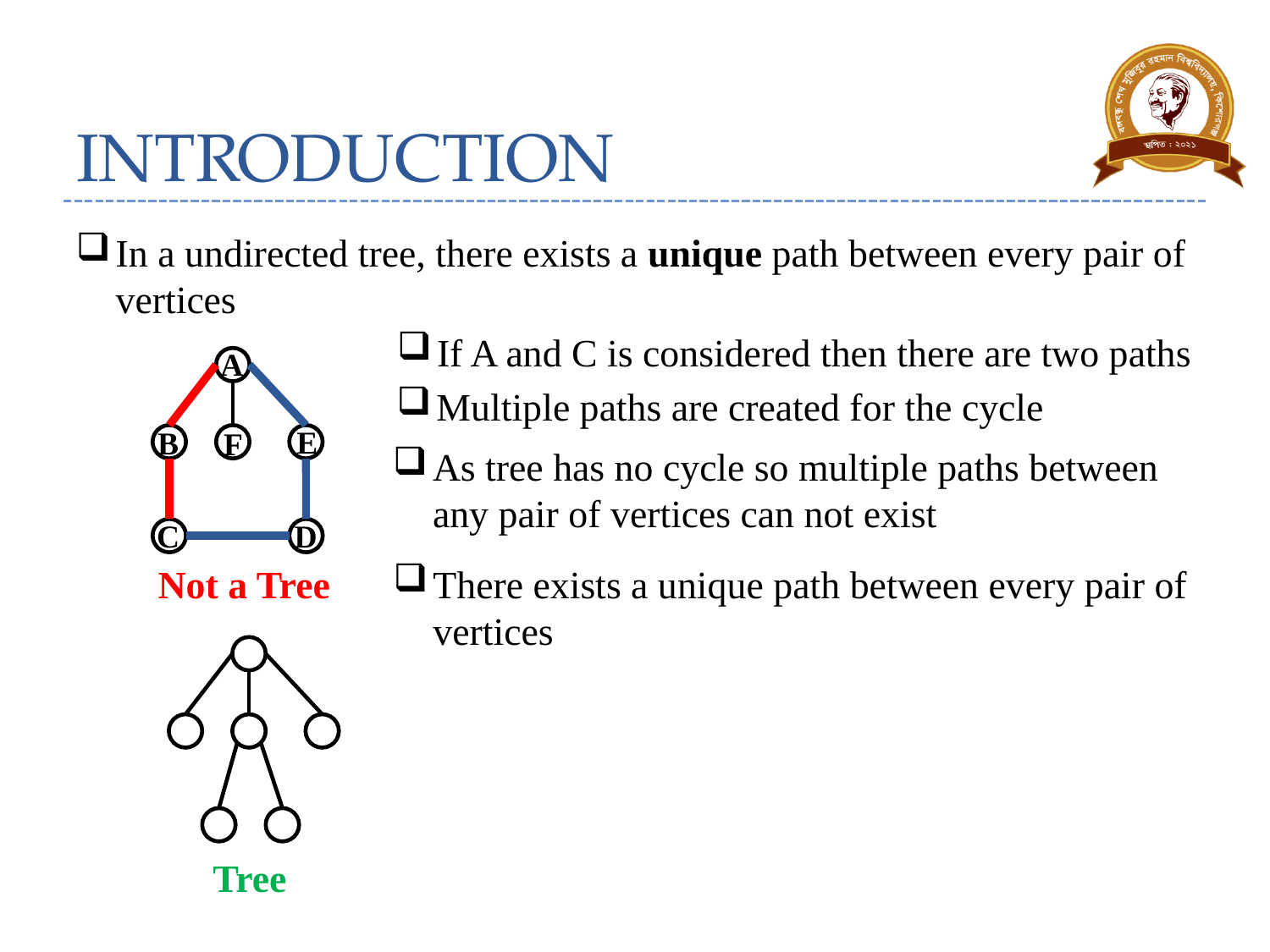

# INTRODUCTION
In a undirected tree, there exists a unique path between every pair of vertices
If A and C is considered then there are two paths
A

Multiple paths are created for the cycle
E
B
F

As tree has no cycle so multiple paths between any pair of vertices can not exist
C
D

There exists a unique path between every pair of vertices
Not a Tree

Tree